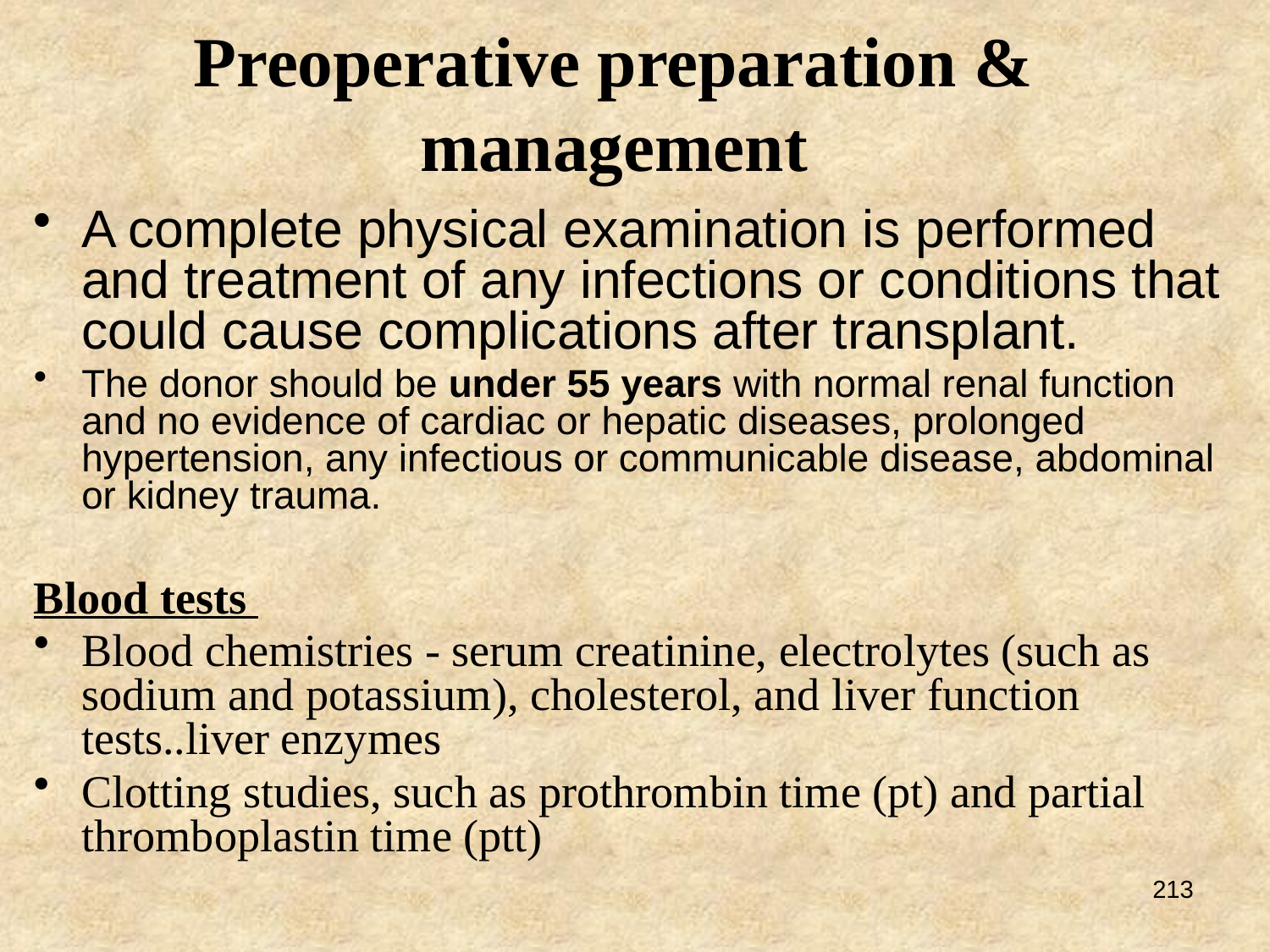

# Preoperative preparation & management
A complete physical examination is performed and treatment of any infections or conditions that could cause complications after transplant.
The donor should be under 55 years with normal renal function and no evidence of cardiac or hepatic diseases, prolonged hypertension, any infectious or communicable disease, abdominal or kidney trauma.

Blood tests
Blood chemistries - serum creatinine, electrolytes (such as sodium and potassium), cholesterol, and liver function tests..liver enzymes
Clotting studies, such as prothrombin time (pt) and partial thromboplastin time (ptt)

213